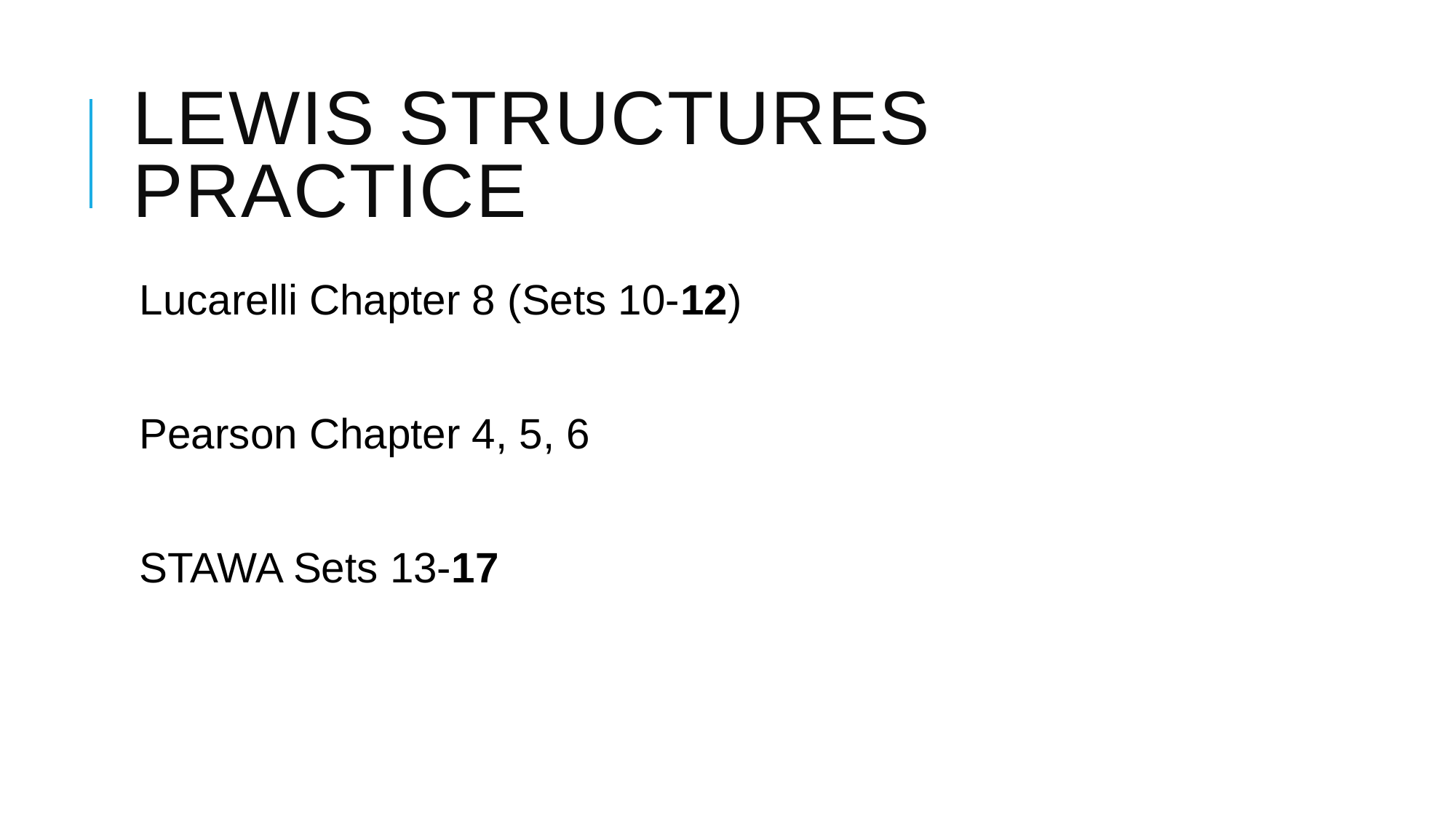

# Lewis Structures Practice
Lucarelli Chapter 8 (Sets 10-12)

Pearson Chapter 4, 5, 6

STAWA Sets 13-17